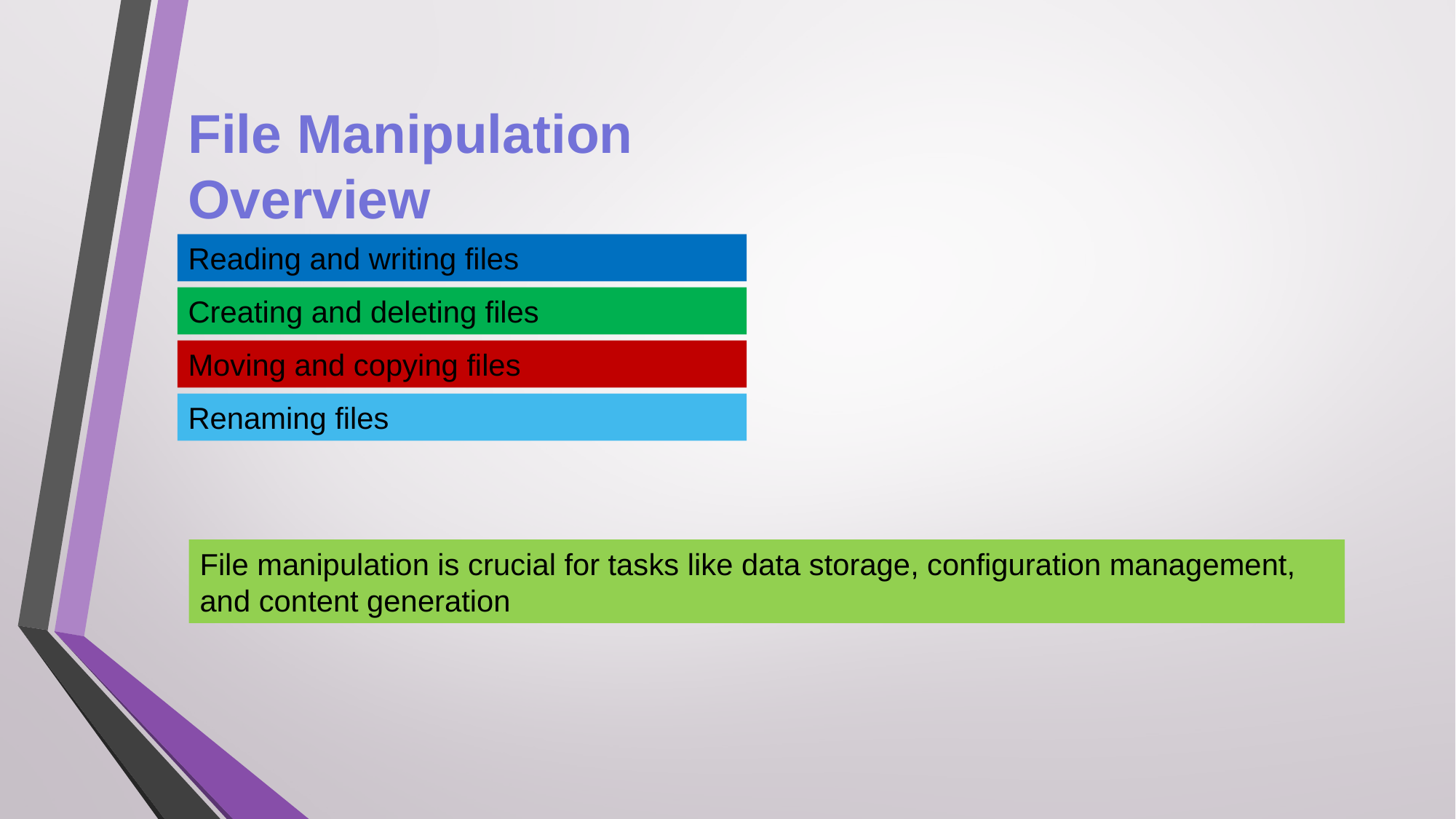

File Manipulation Overview
Reading and writing files
Creating and deleting files
Moving and copying files
Renaming files
File manipulation is crucial for tasks like data storage, configuration management, and content generation